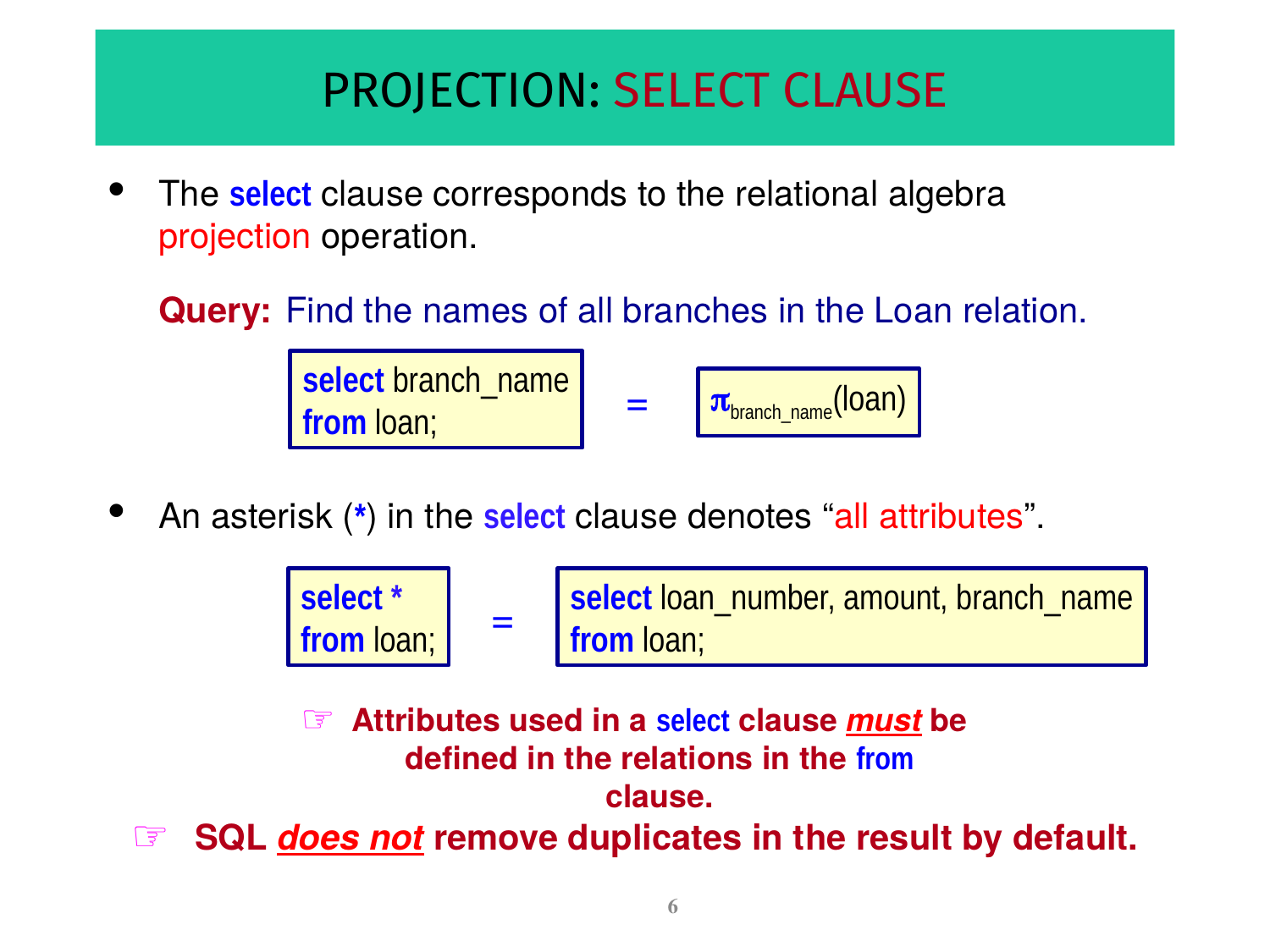

# PROJECTION: SELECT CLAUSE
The select clause corresponds to the relational algebra projection operation.
Query:	Find the names of all branches in the Loan relation.
select branch_name
from loan;
=
πbranch_name(loan)
An asterisk (*) in the select clause denotes “all attributes”.
select *
from loan;
select loan_number, amount, branch_name
from loan;
=
Attributes used in a select clause must be defined in the relations in the from clause.
SQL does not remove duplicates in the result by default.
6